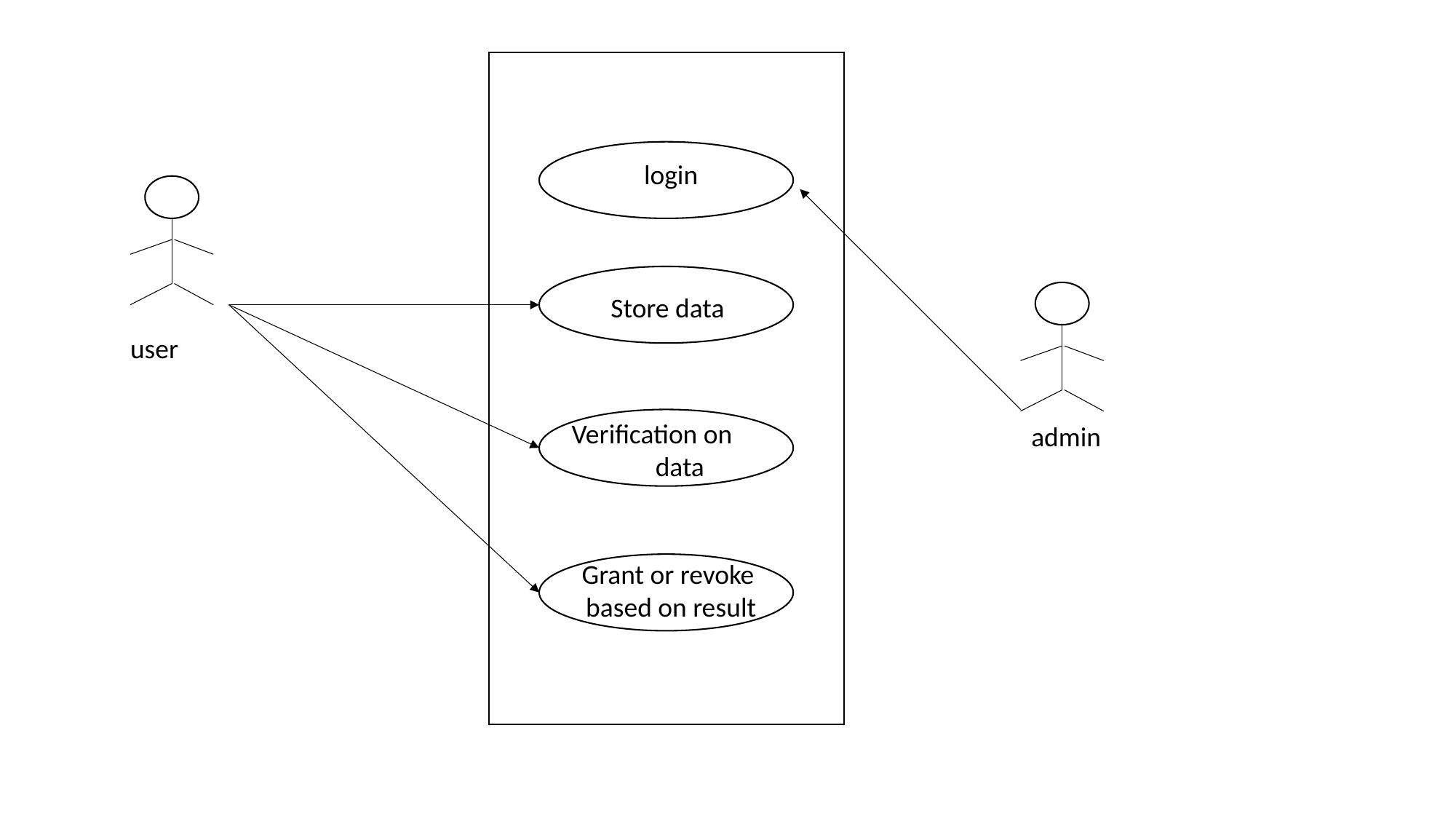

login
   login

v

 Store data
user
v
Verification on          data
admin
Grant or revoke  based on result